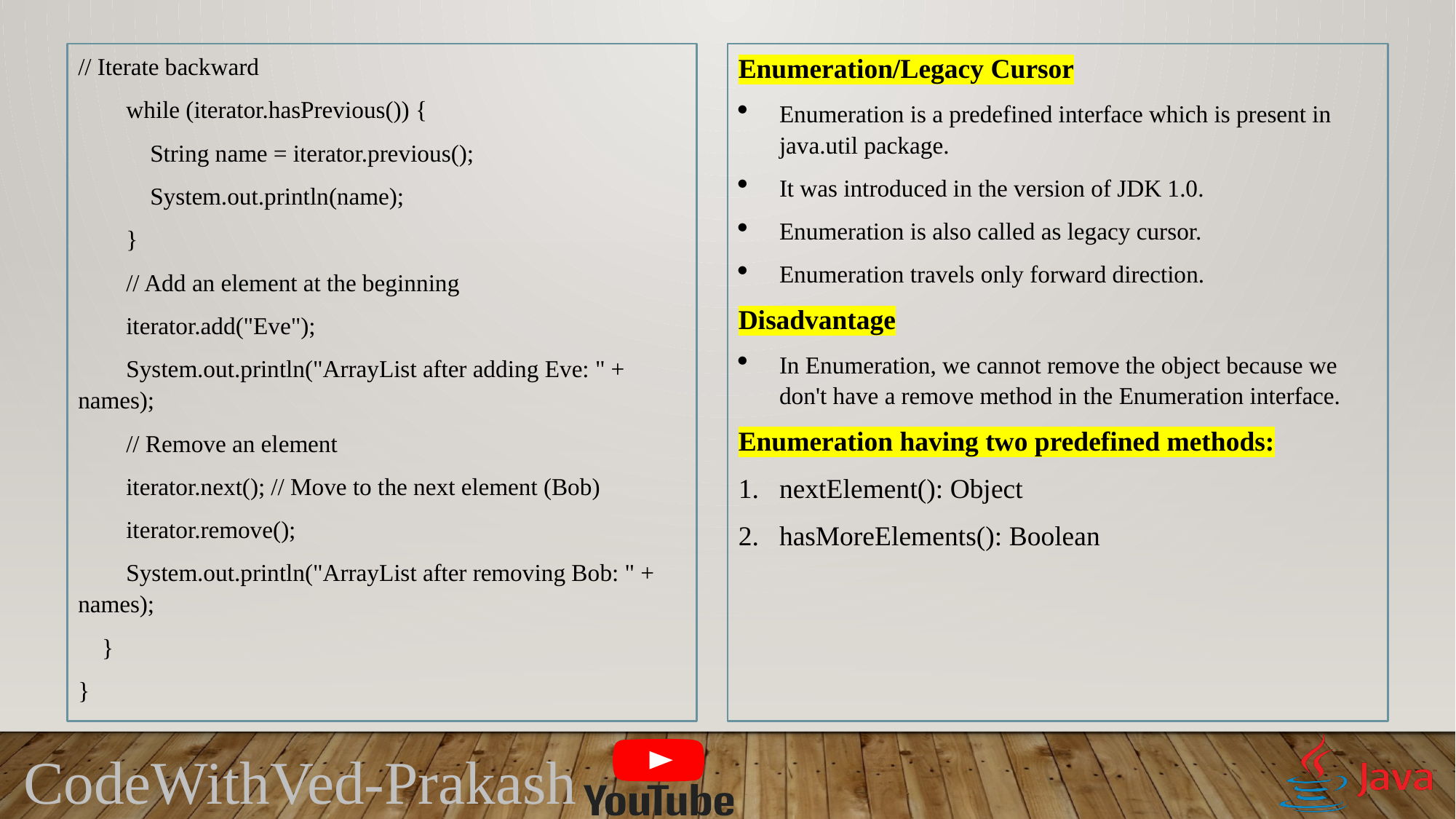

// Iterate backward
        while (iterator.hasPrevious()) {
            String name = iterator.previous();
            System.out.println(name);
        }
        // Add an element at the beginning
        iterator.add("Eve");
        System.out.println("ArrayList after adding Eve: " + names);
        // Remove an element
        iterator.next(); // Move to the next element (Bob)
        iterator.remove();
        System.out.println("ArrayList after removing Bob: " + names);
    }
}

Enumeration/Legacy Cursor
Enumeration is a predefined interface which is present in java.util package.
It was introduced in the version of JDK 1.0.
Enumeration is also called as legacy cursor.
Enumeration travels only forward direction.
Disadvantage
In Enumeration, we cannot remove the object because we don't have a remove method in the Enumeration interface.
Enumeration having two predefined methods:
nextElement(): Object
hasMoreElements(): Boolean